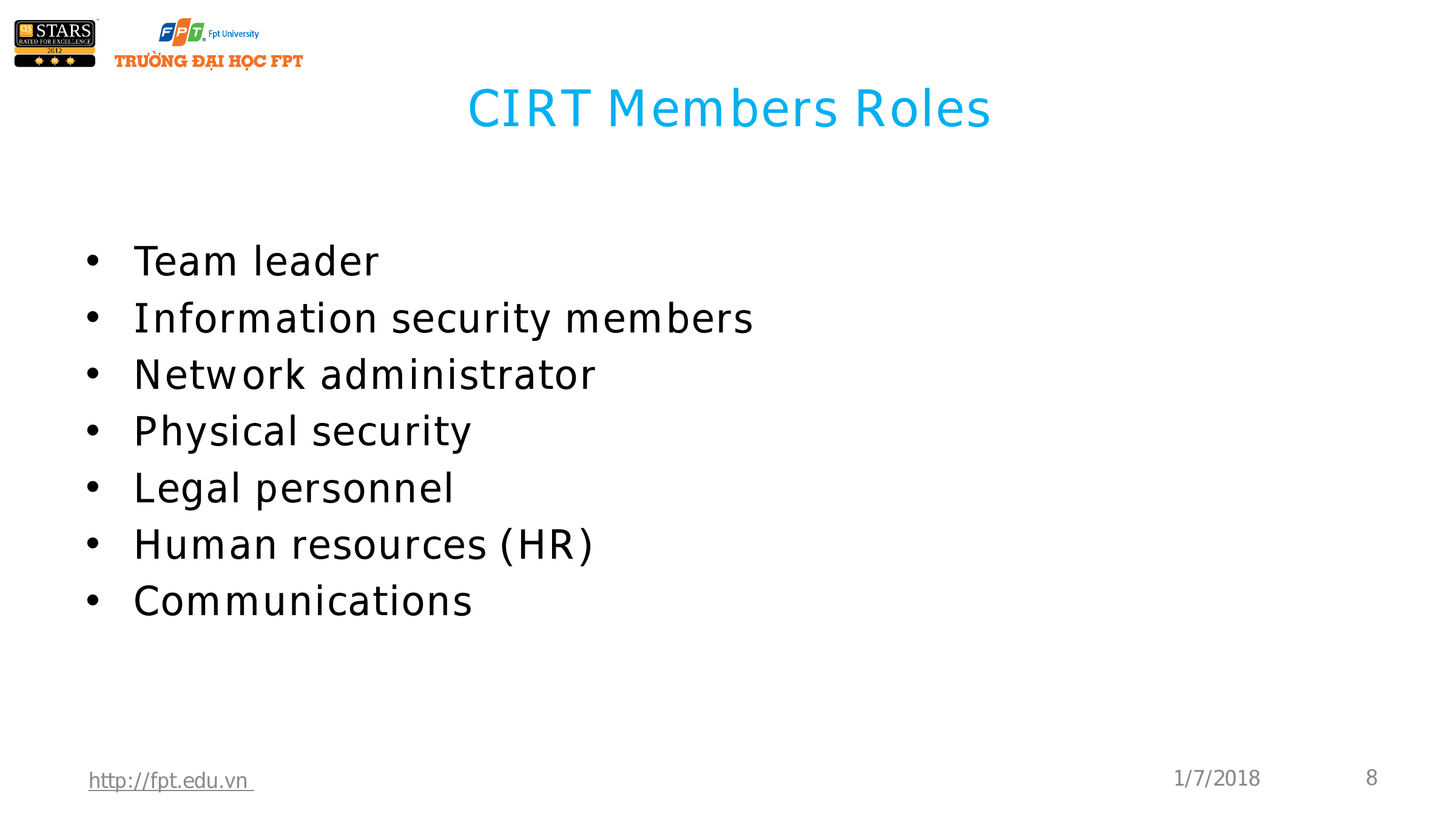

# CIRT Members Roles
Team leader
Information security members
Network administrator
Physical security
Legal personnel
Human resources (HR)
Communications
http://fpt.edu.vn
1/7/2018
8